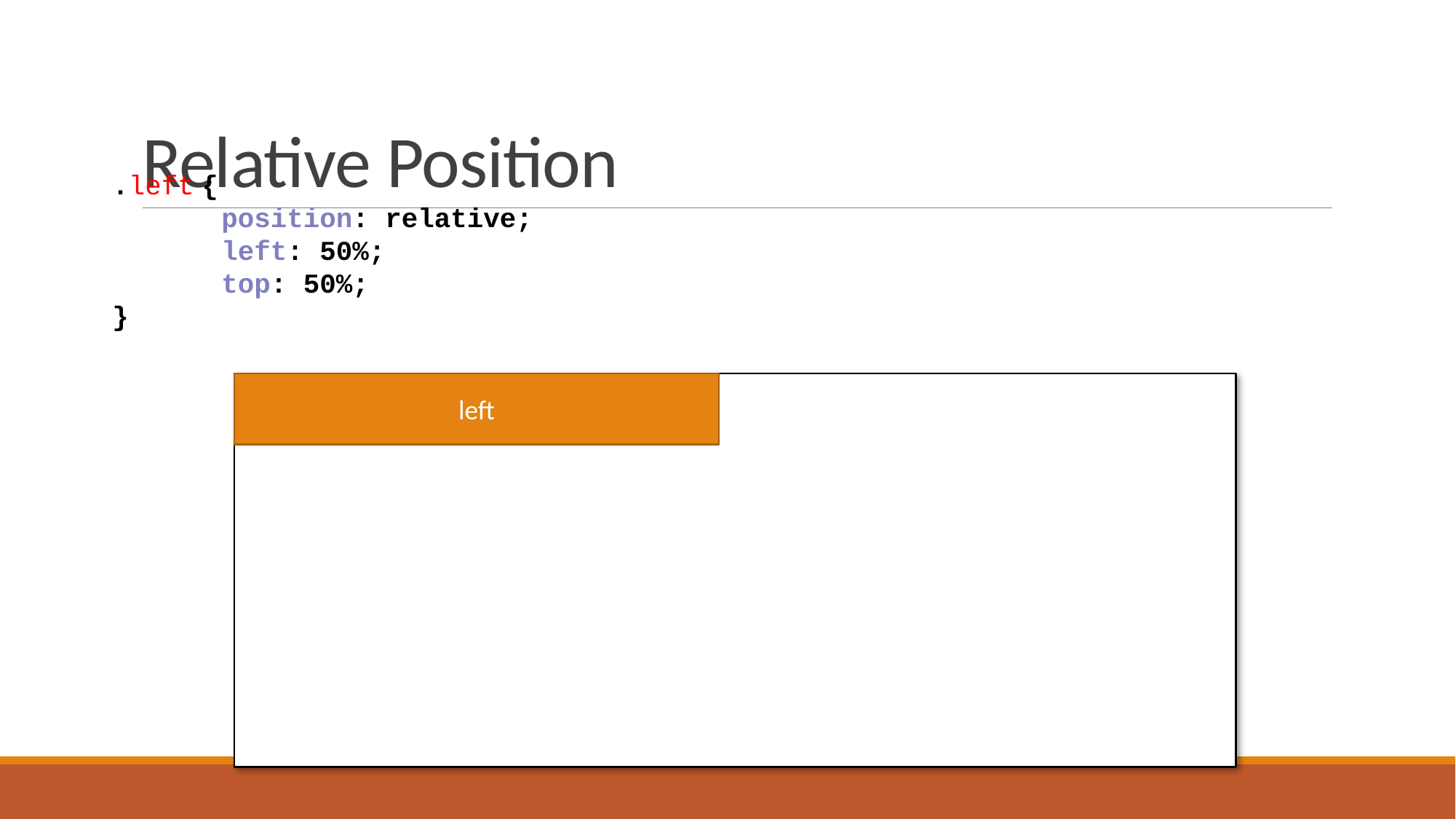

# Relative Position
.left {
	position: relative;
	left: 50%;
	top: 50%;
}

left